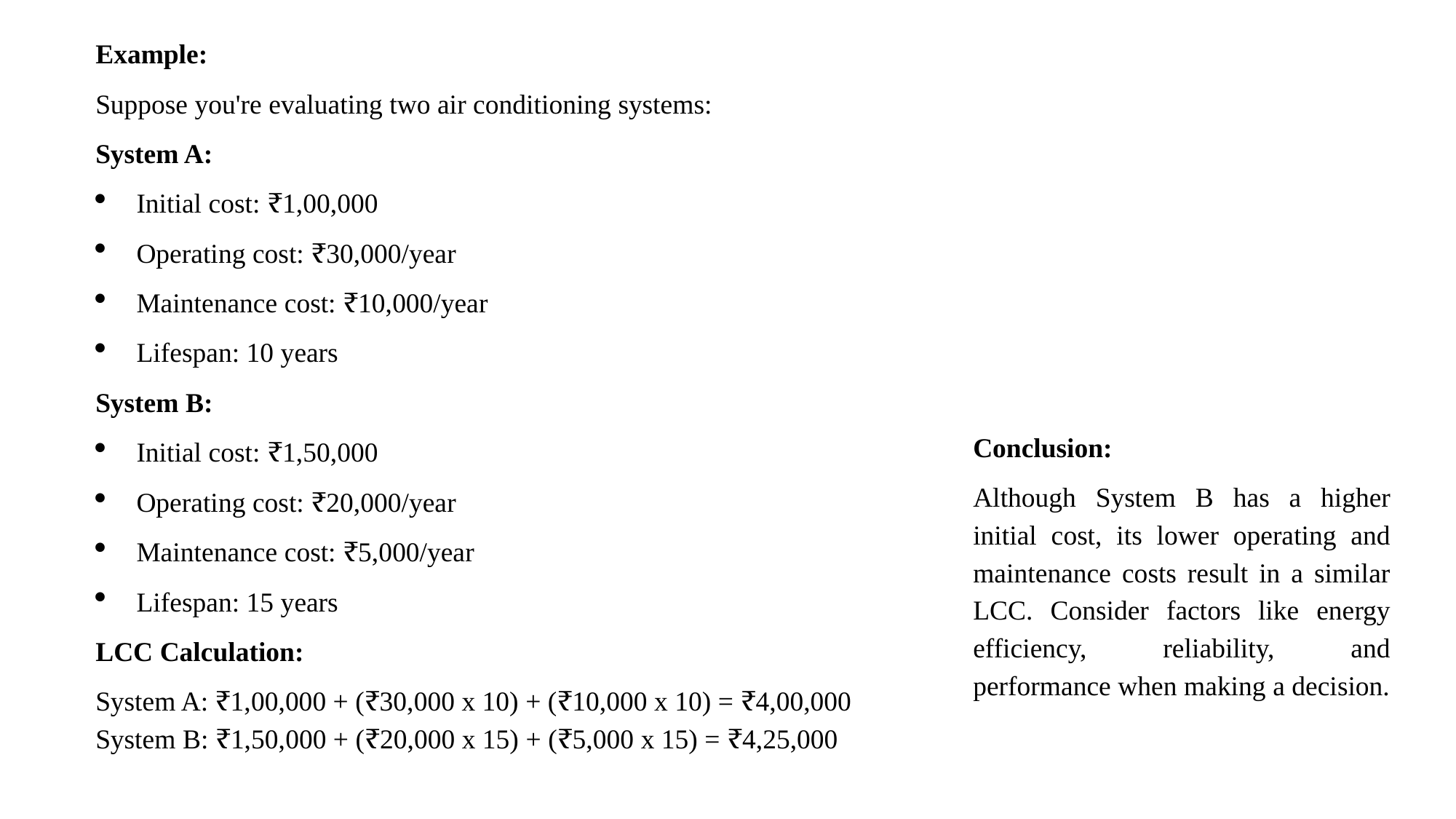

Example:
Suppose you're evaluating two air conditioning systems:
System A:
Initial cost: ₹1,00,000
Operating cost: ₹30,000/year
Maintenance cost: ₹10,000/year
Lifespan: 10 years
System B:
Initial cost: ₹1,50,000
Operating cost: ₹20,000/year
Maintenance cost: ₹5,000/year
Lifespan: 15 years
LCC Calculation:
System A: ₹1,00,000 + (₹30,000 x 10) + (₹10,000 x 10) = ₹4,00,000
System B: ₹1,50,000 + (₹20,000 x 15) + (₹5,000 x 15) = ₹4,25,000
Conclusion:
Although System B has a higher initial cost, its lower operating and maintenance costs result in a similar LCC. Consider factors like energy efficiency, reliability, and performance when making a decision.